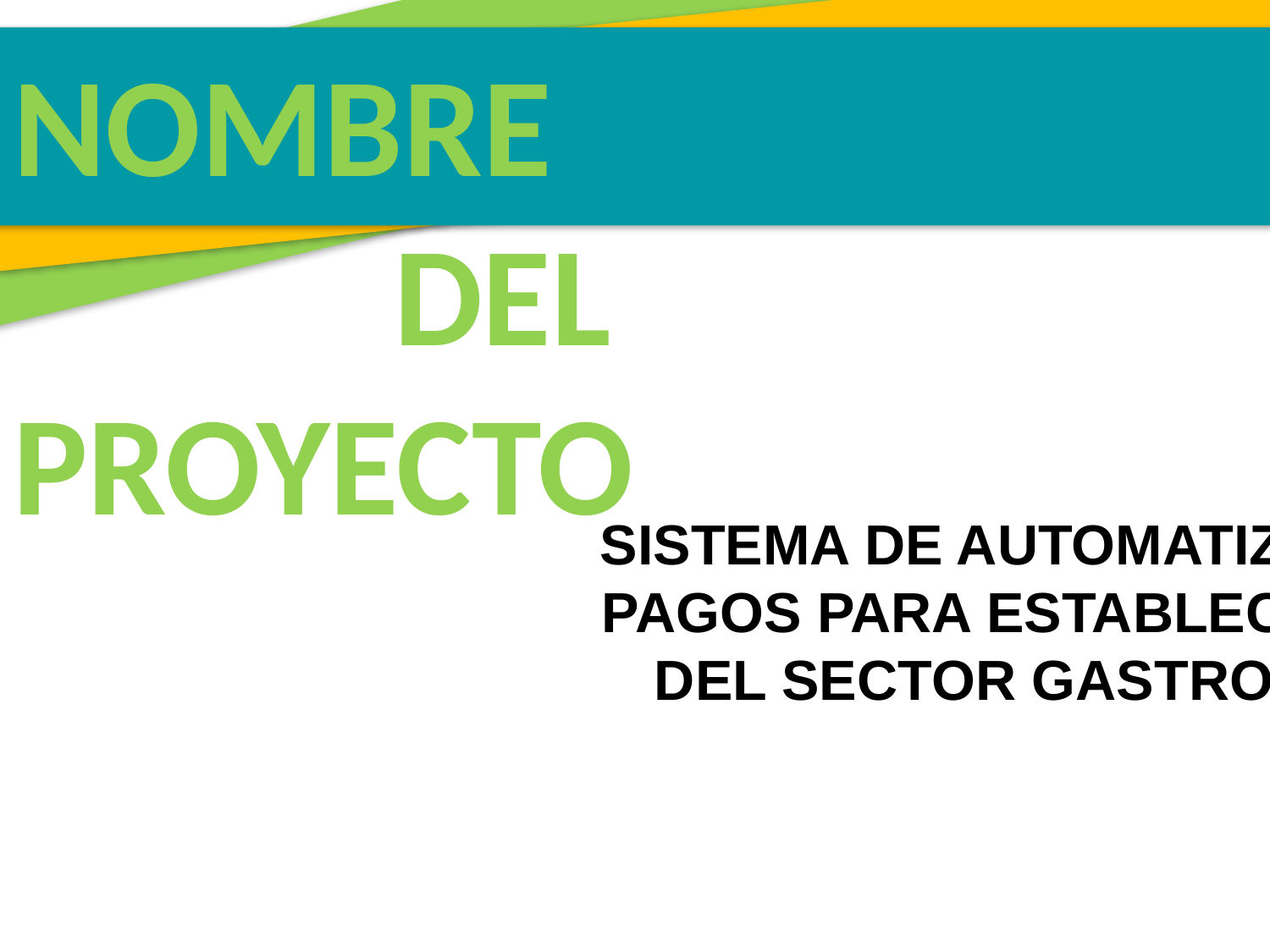

NOMBRE
 			DEL  PROYECTO

SISTEMA DE AUTOMATIZACIÓN DE
PAGOS PARA ESTABLECIMIENTOS
DEL SECTOR GASTRONÓMICO.